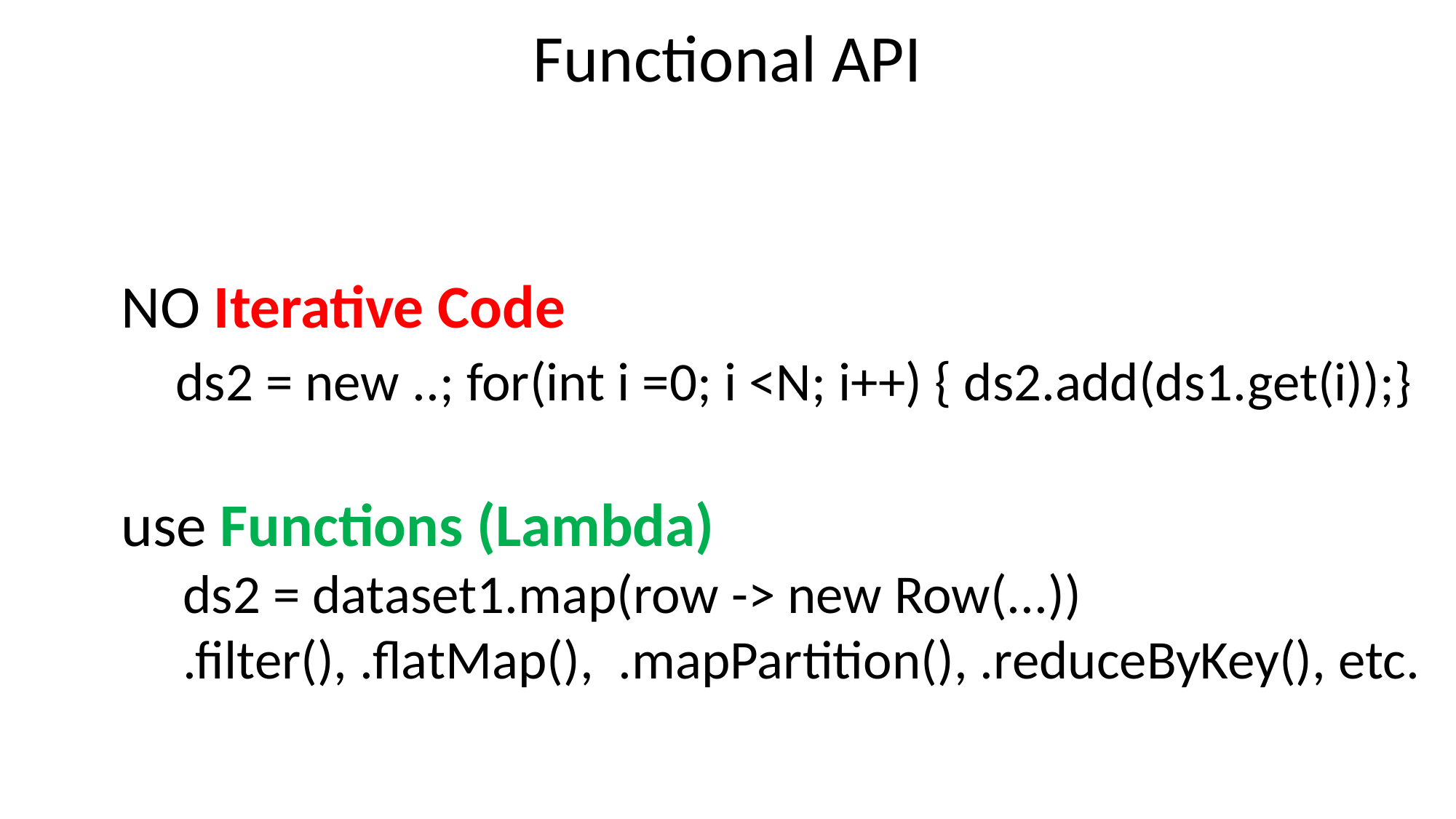

# Functional API
NO Iterative Code
    ds2 = new ..; for(int i =0; i <N; i++) { ds2.add(ds1.get(i));}

use Functions (Lambda)
     ds2 = dataset1.map(row -> new Row(...))
     .filter(), .flatMap(),  .mapPartition(), .reduceByKey(), etc.